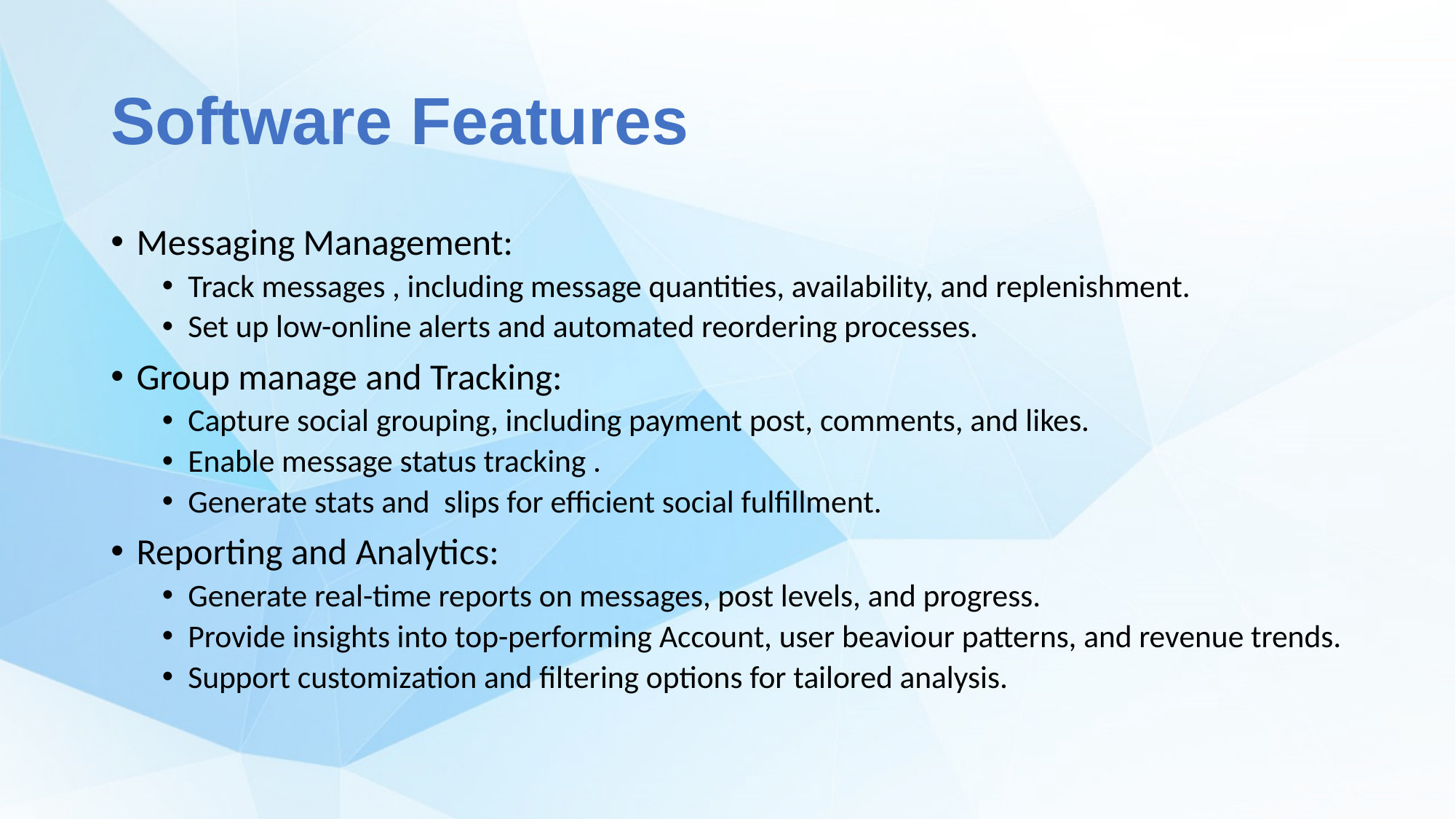

# Software Features
Messaging Management:
Track messages , including message quantities, availability, and replenishment.
Set up low-online alerts and automated reordering processes.
Group manage and Tracking:
Capture social grouping, including payment post, comments, and likes.
Enable message status tracking .
Generate stats and  slips for efficient social fulfillment.
Reporting and Analytics:
Generate real-time reports on messages, post levels, and progress.
Provide insights into top-performing Account, user beaviour patterns, and revenue trends.
Support customization and filtering options for tailored analysis.